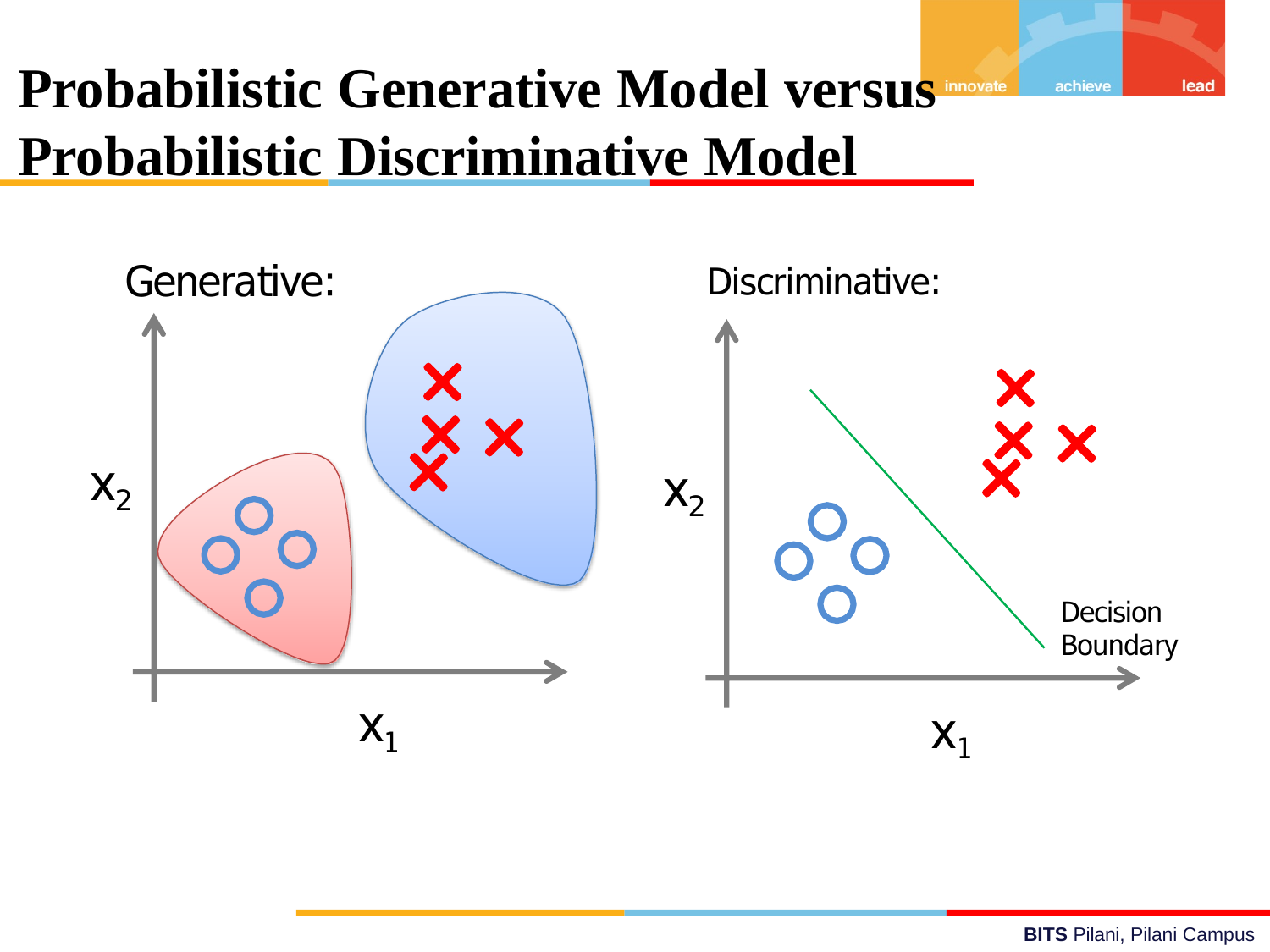

# Probabilistic Generative Model versus  Probabilistic Discriminative Model
Generative:	Discriminative:

x2
x2
Decision  Boundary
x1
x1
BITS Pilani, Pilani Campus